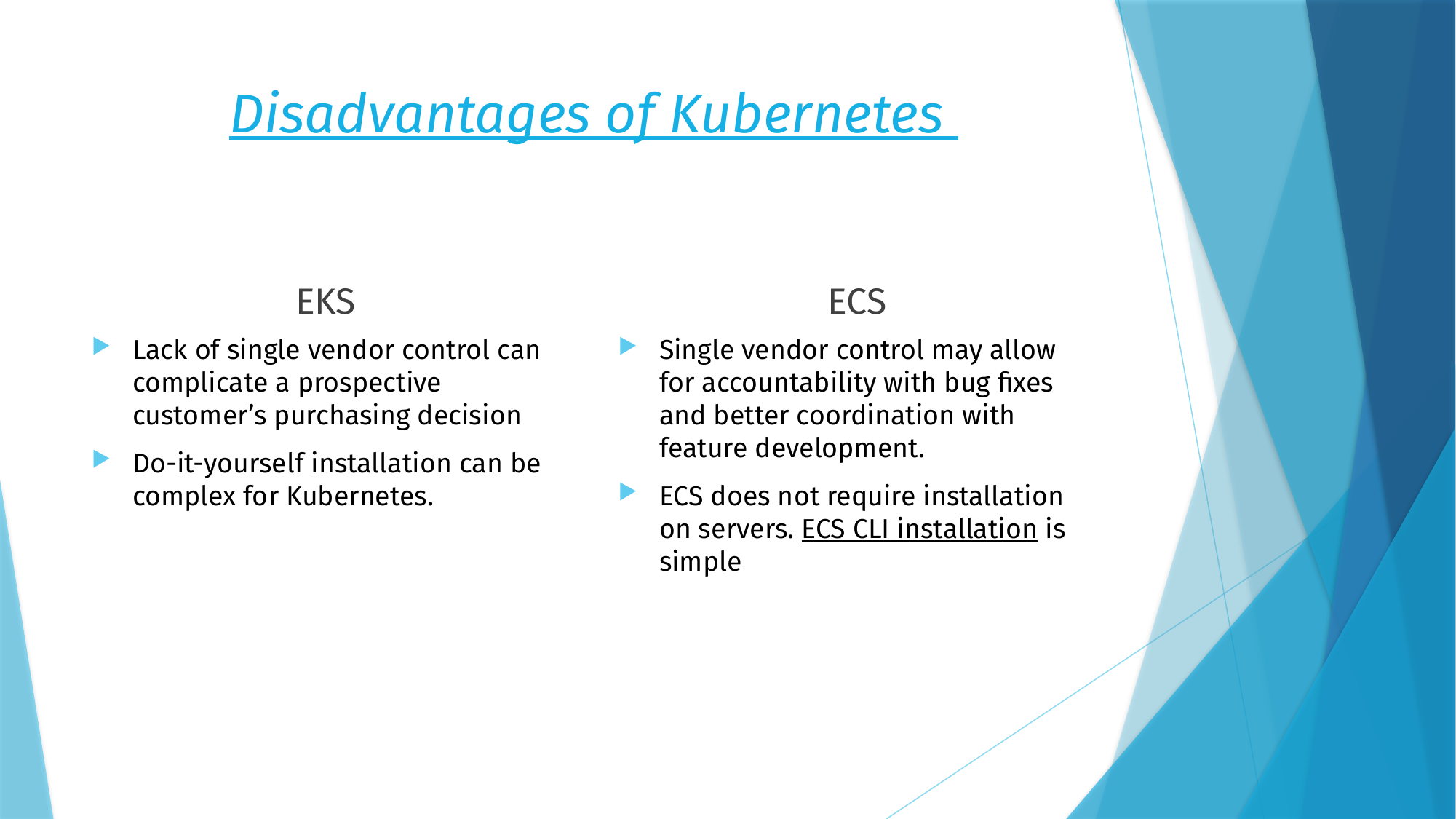

# Disadvantages of Kubernetes

 EKS
ECS
Lack of single vendor control can complicate a prospective customer’s purchasing decision
Do-it-yourself installation can be complex for Kubernetes.

Single vendor control may allow for accountability with bug fixes and better coordination with feature development.
ECS does not require installation on servers. ECS CLI installation is simple